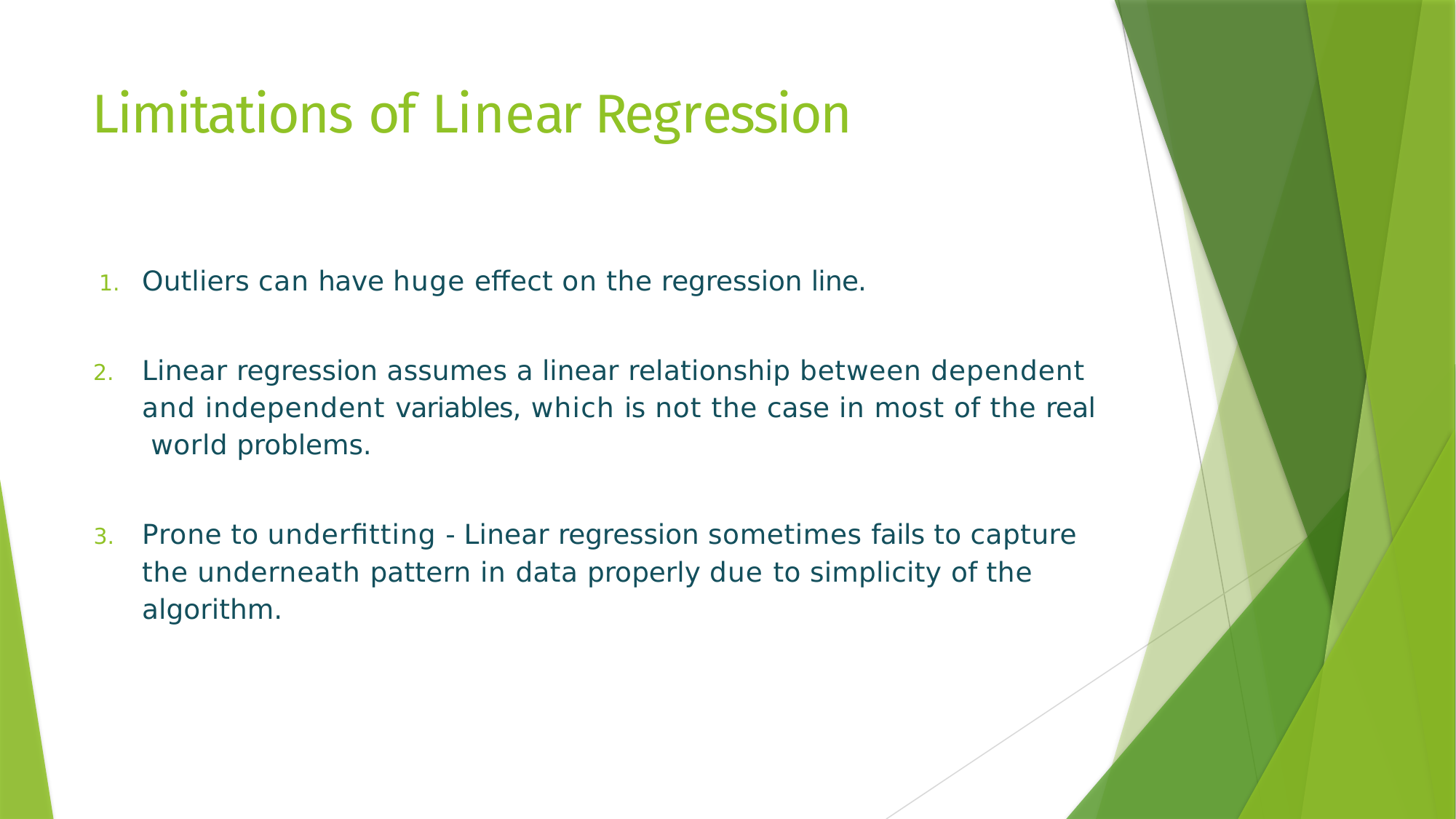

# Limitations of Linear Regression
Outliers can have huge effect on the regression line.

Linear regression assumes a linear relationship between dependent  and independent variables, which is not the case in most of the real  world problems.

Prone to underﬁtting - Linear regression sometimes fails to capture  the underneath pattern in data properly due to simplicity of the  algorithm.